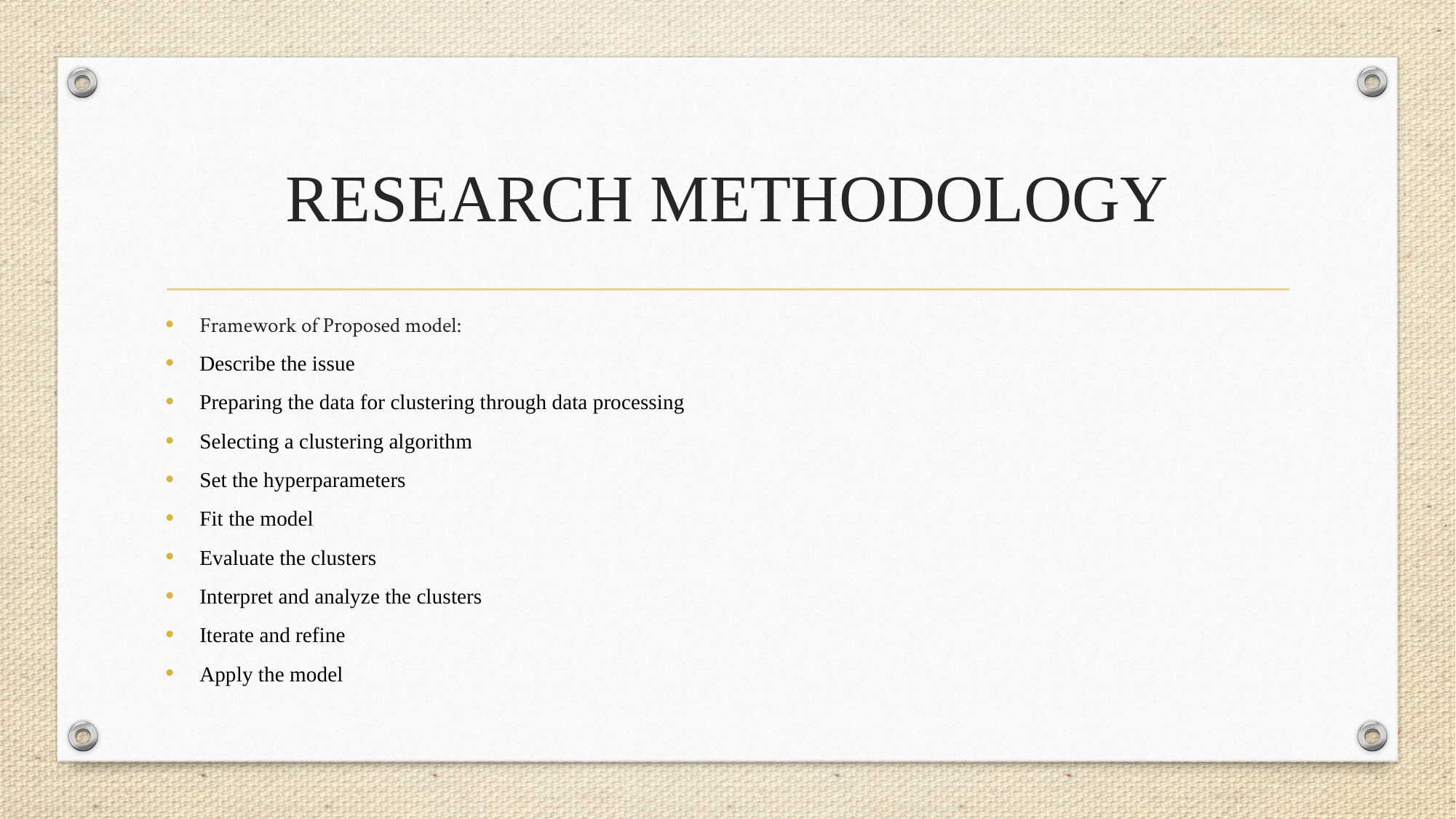

# RESEARCH METHODOLOGY
Framework of Proposed model:
Describe the issue
Preparing the data for clustering through data processing
Selecting a clustering algorithm
Set the hyperparameters
Fit the model
Evaluate the clusters
Interpret and analyze the clusters
Iterate and refine
Apply the model